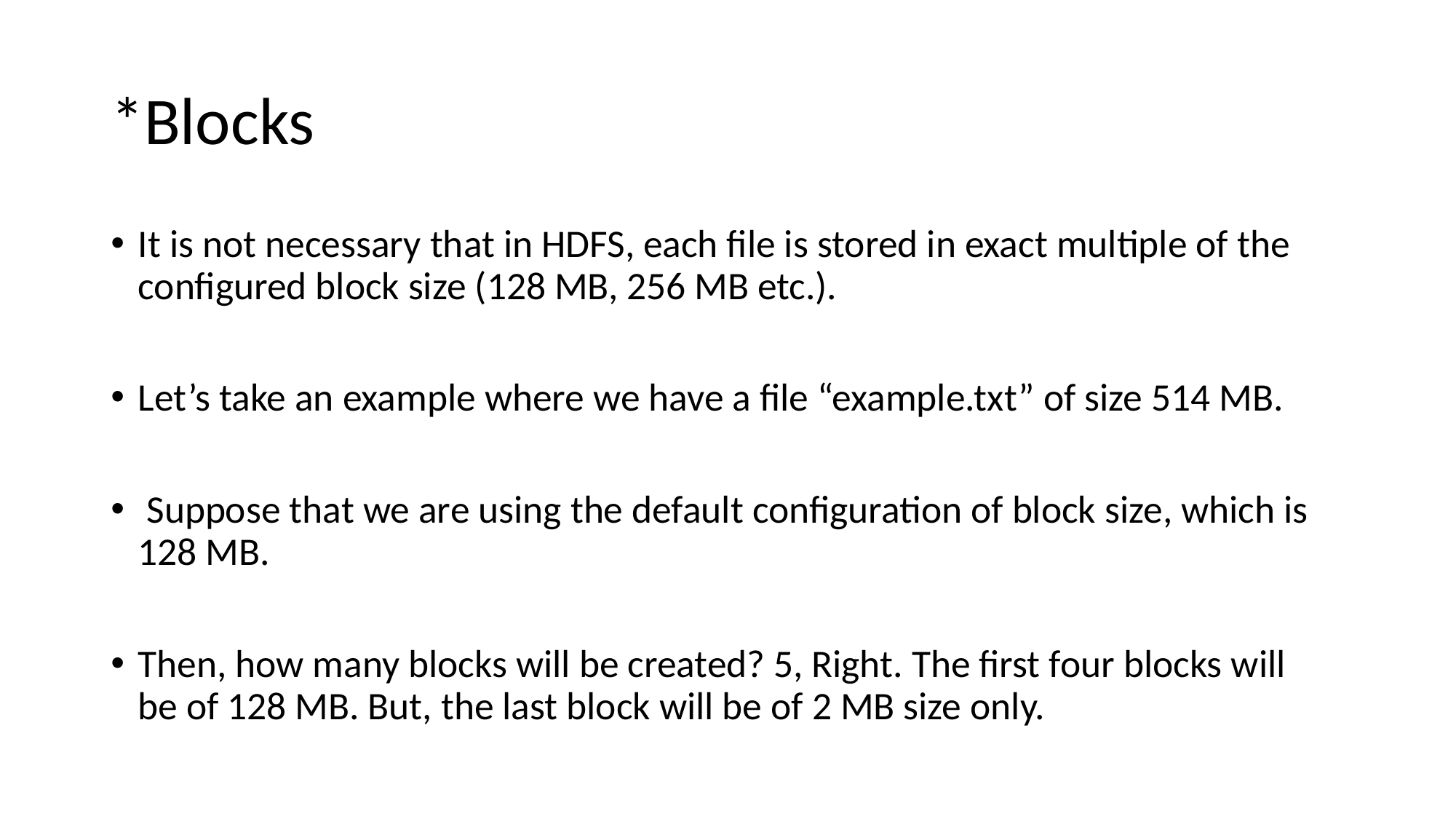

# *Blocks
It is not necessary that in HDFS, each file is stored in exact multiple of the configured block size (128 MB, 256 MB etc.).

Let’s take an example where we have a file “example.txt” of size 514 MB.

 Suppose that we are using the default configuration of block size, which is 128 MB.

Then, how many blocks will be created? 5, Right. The first four blocks will be of 128 MB. But, the last block will be of 2 MB size only.